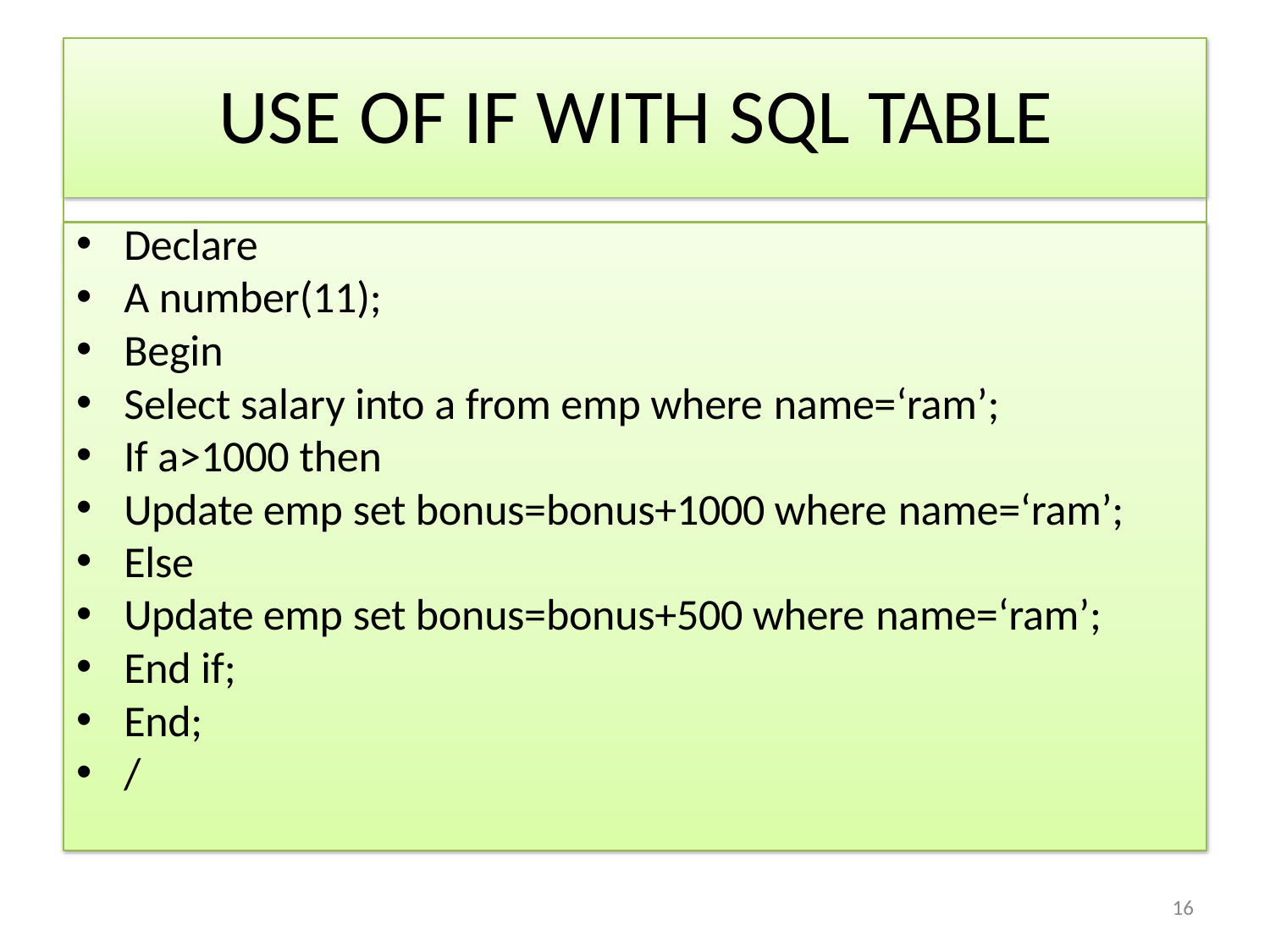

# USE OF IF WITH SQL TABLE

Declare
A number(11);
Begin
Select salary into a from emp where name=‘ram’;
If a>1000 then
Update emp set bonus=bonus+1000 where name=‘ram’;
Else
Update emp set bonus=bonus+500 where name=‘ram’;
End if;
End;
/

16